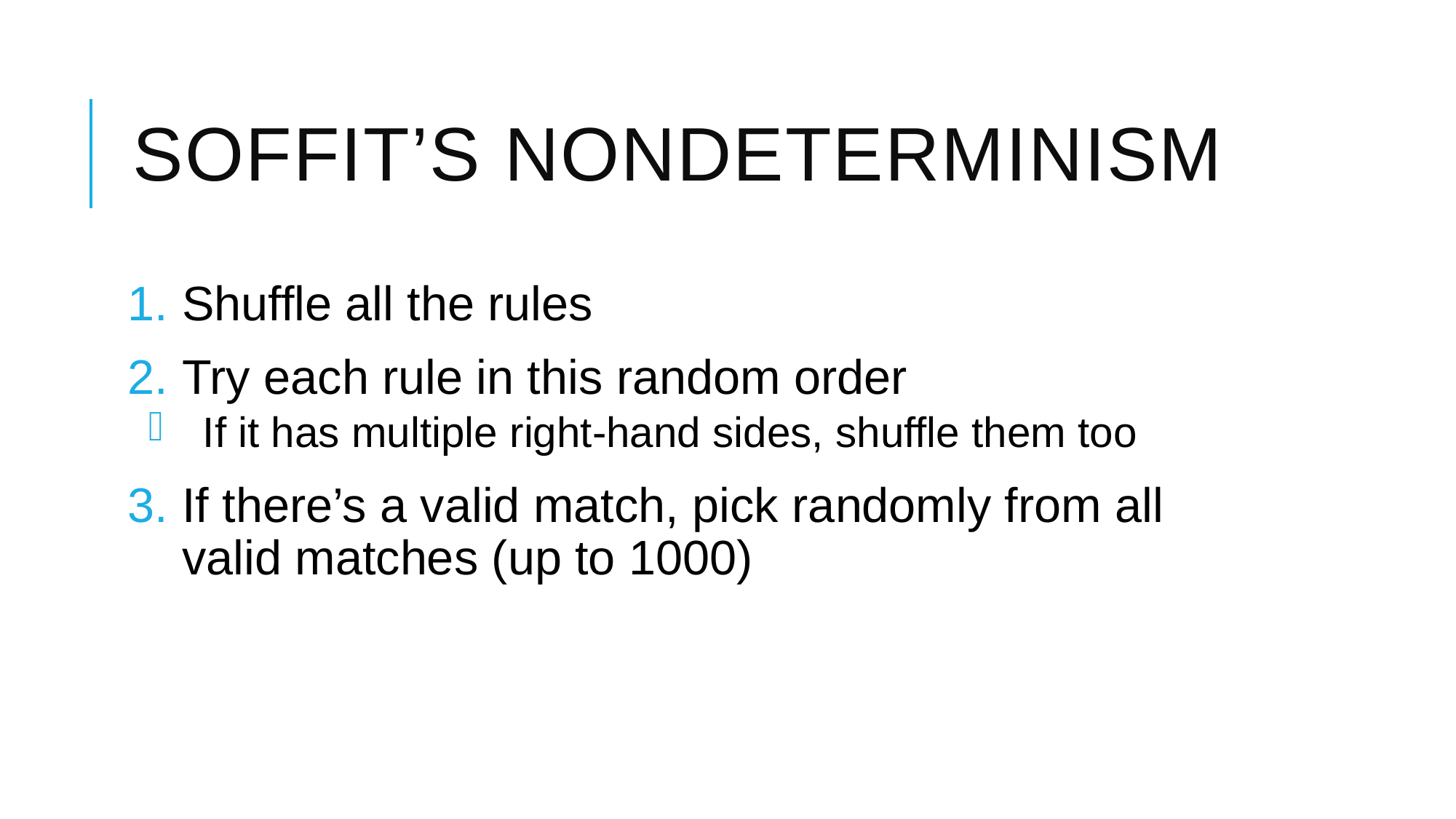

# Soffit’s nondeterminism
Shuffle all the rules
Try each rule in this random order
If it has multiple right-hand sides, shuffle them too
If there’s a valid match, pick randomly from all valid matches (up to 1000)